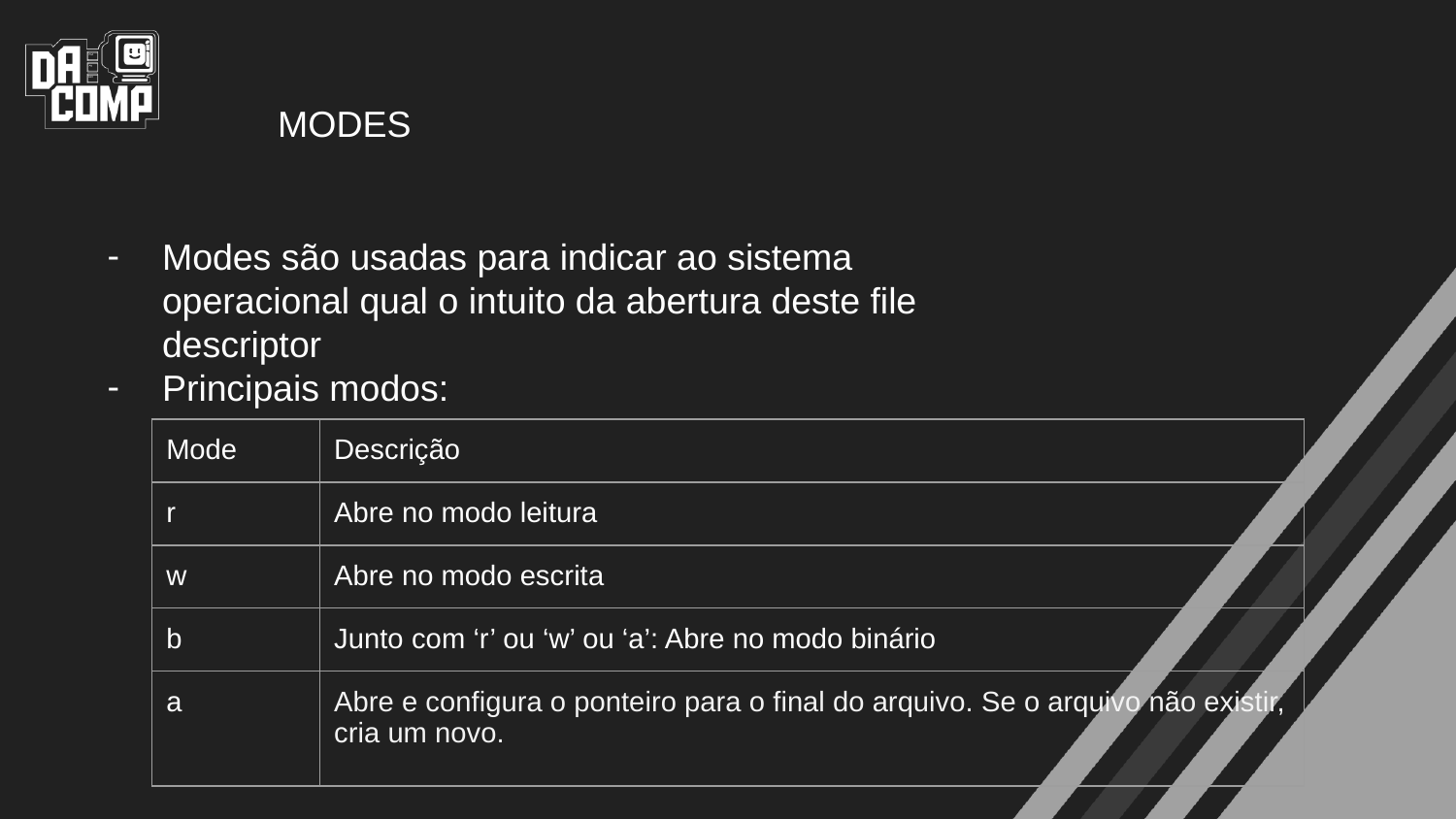

MODES
Modes são usadas para indicar ao sistema operacional qual o intuito da abertura deste file descriptor
Principais modos:
| Mode | Descrição |
| --- | --- |
| r | Abre no modo leitura |
| w | Abre no modo escrita |
| b | Junto com ‘r’ ou ‘w’ ou ‘a’: Abre no modo binário |
| a | Abre e configura o ponteiro para o final do arquivo. Se o arquivo não existir, cria um novo. |